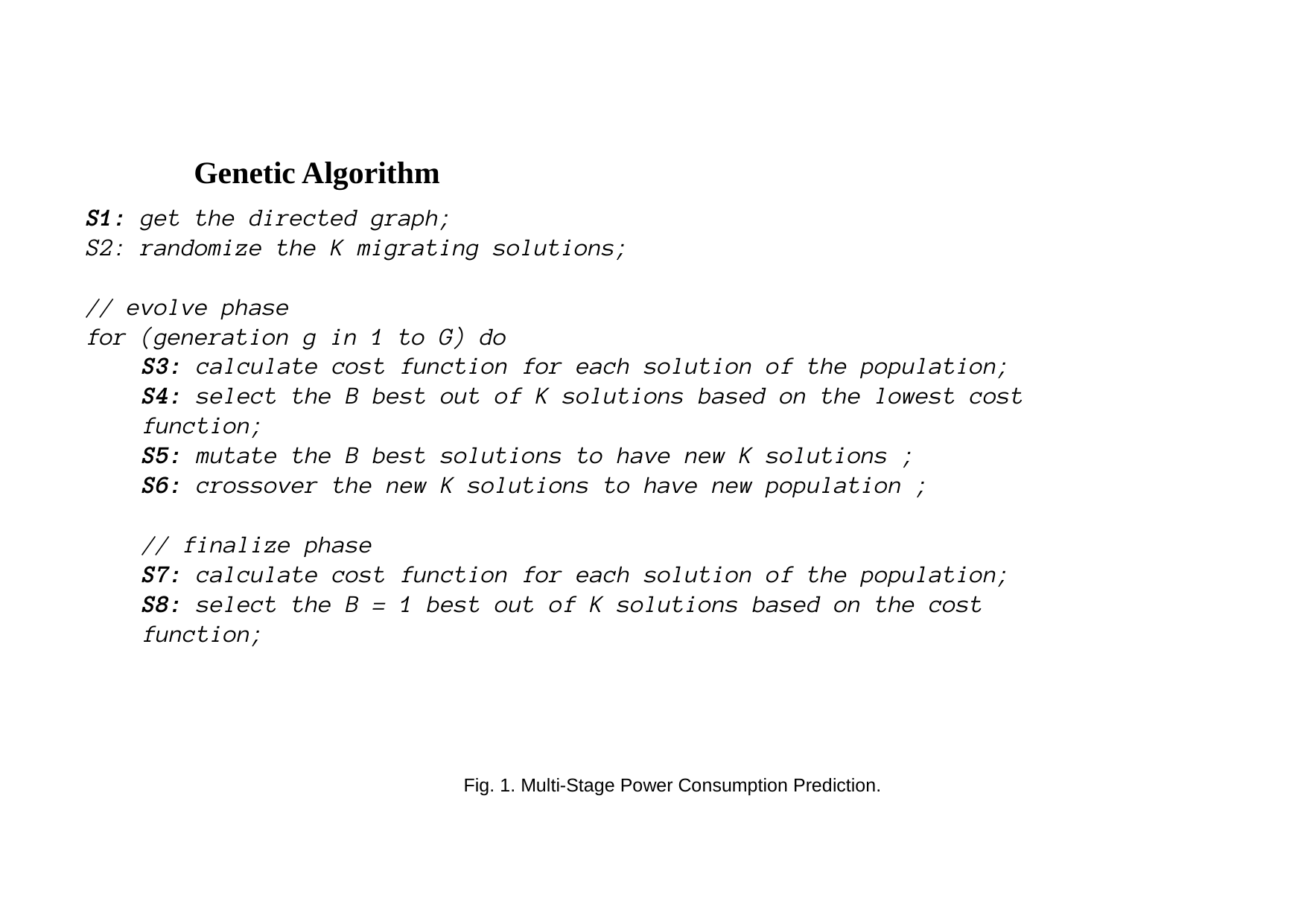

Genetic Algorithm
S1: get the directed graph;
S2: randomize the K migrating solutions;

// evolve phase
for (generation g in 1 to G) do
S3: calculate cost function for each solution of the population;
S4: select the B best out of K solutions based on the lowest cost function;
S5: mutate the B best solutions to have new K solutions ;
S6: crossover the new K solutions to have new population ;

// finalize phase
S7: calculate cost function for each solution of the population;
S8: select the B = 1 best out of K solutions based on the cost function;
Fig. 1. Multi-Stage Power Consumption Prediction.